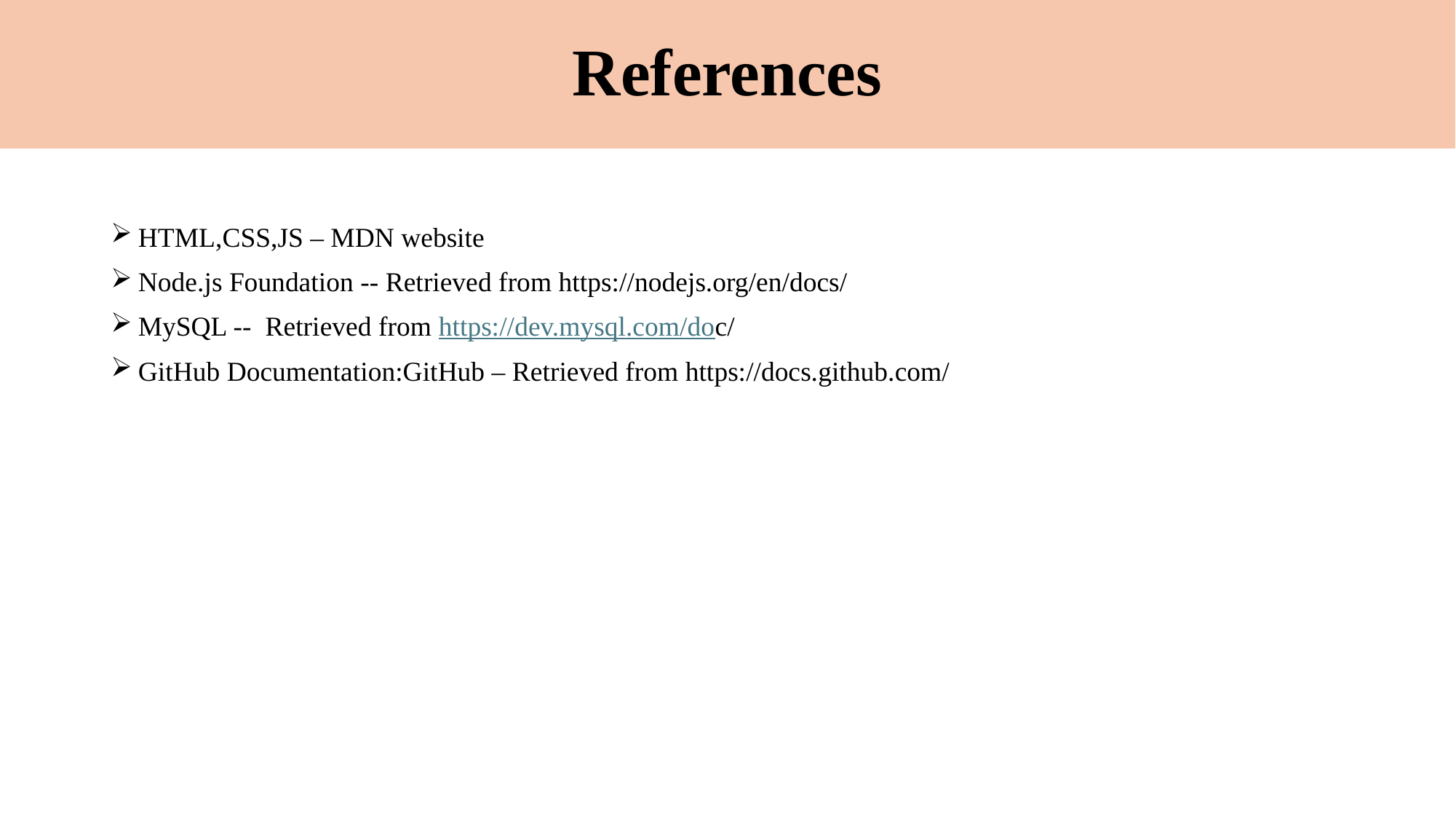

# References
HTML,CSS,JS – MDN website
Node.js Foundation -- Retrieved from https://nodejs.org/en/docs/
MySQL --  Retrieved from https://dev.mysql.com/doc/
GitHub Documentation:GitHub – Retrieved from https://docs.github.com/